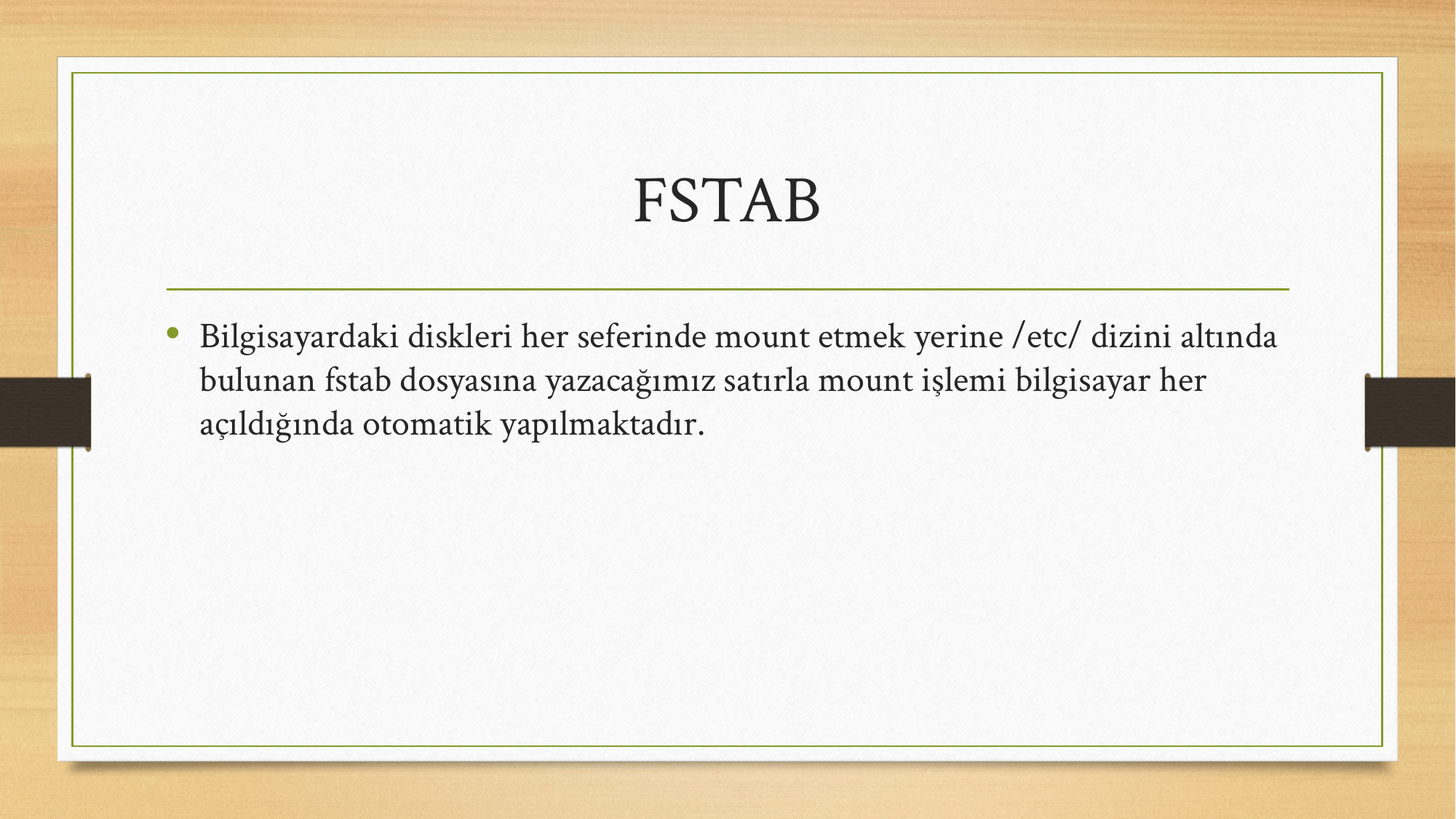

# FSTAB
Bilgisayardaki diskleri her seferinde mount etmek yerine /etc/ dizini altında bulunan fstab dosyasına yazacağımız satırla mount işlemi bilgisayar her açıldığında otomatik yapılmaktadır.